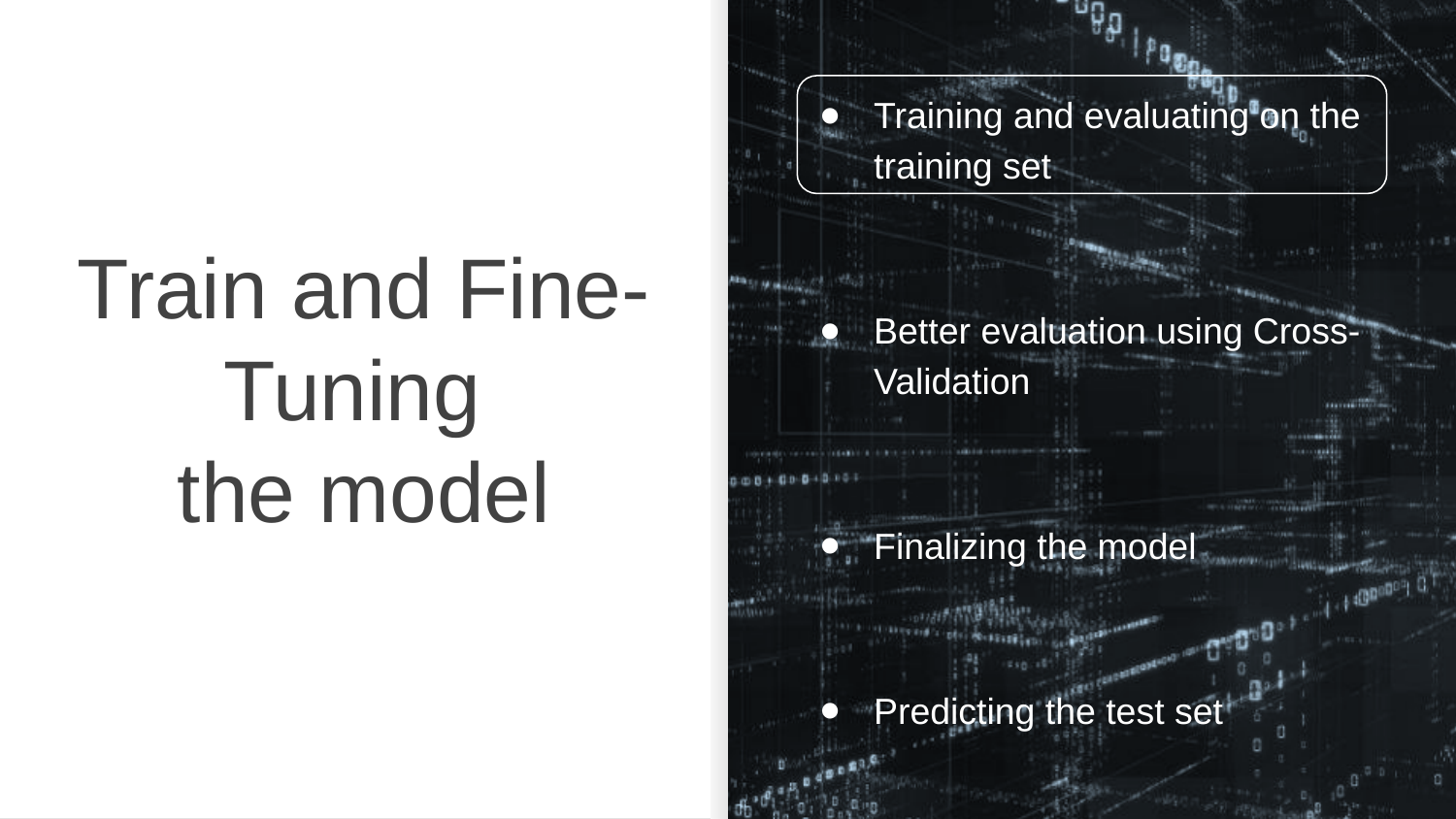

Training and evaluating on the training set

Better evaluation using Cross-Validation

Finalizing the model

Predicting the test set

# Train and Fine-Tuning
the model